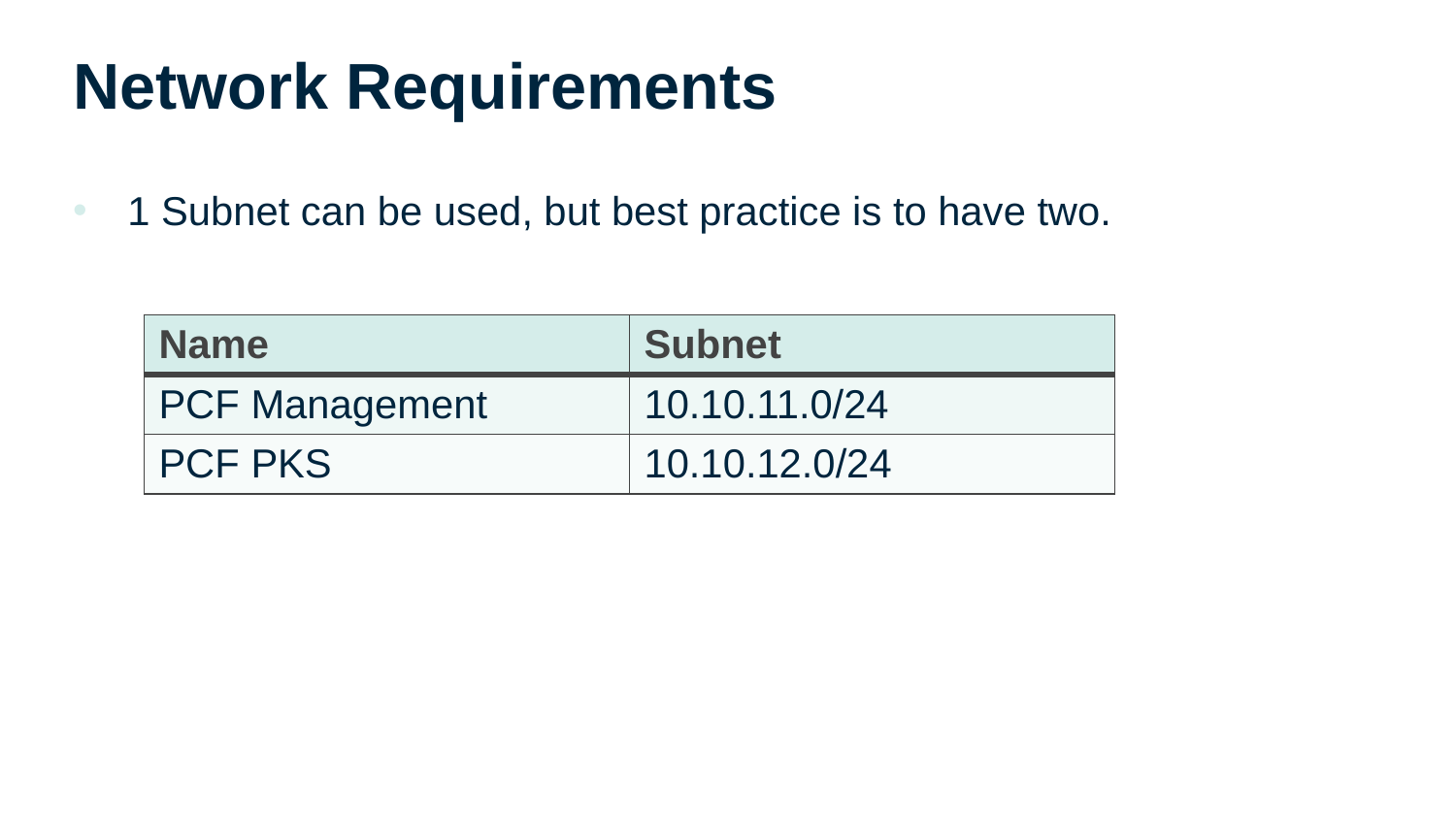

# Network Requirements
1 Subnet can be used, but best practice is to have two.
| Name | Subnet |
| --- | --- |
| PCF Management | 10.10.11.0/24 |
| PCF PKS | 10.10.12.0/24 |